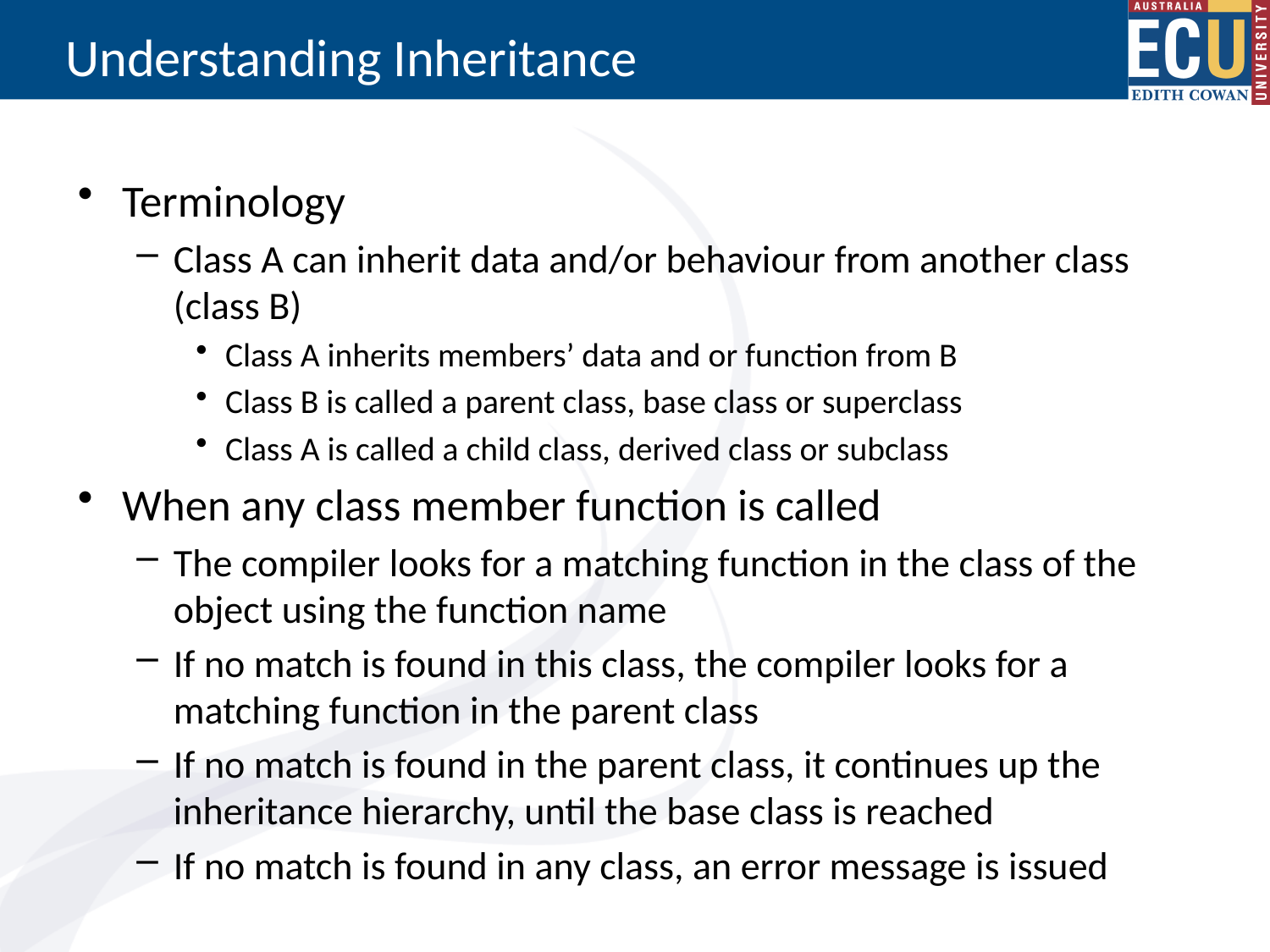

# Understanding Inheritance
Terminology
Class A can inherit data and/or behaviour from another class (class B)
Class A inherits members’ data and or function from B
Class B is called a parent class, base class or superclass
Class A is called a child class, derived class or subclass
When any class member function is called
The compiler looks for a matching function in the class of the object using the function name
If no match is found in this class, the compiler looks for a matching function in the parent class
If no match is found in the parent class, it continues up the inheritance hierarchy, until the base class is reached
If no match is found in any class, an error message is issued